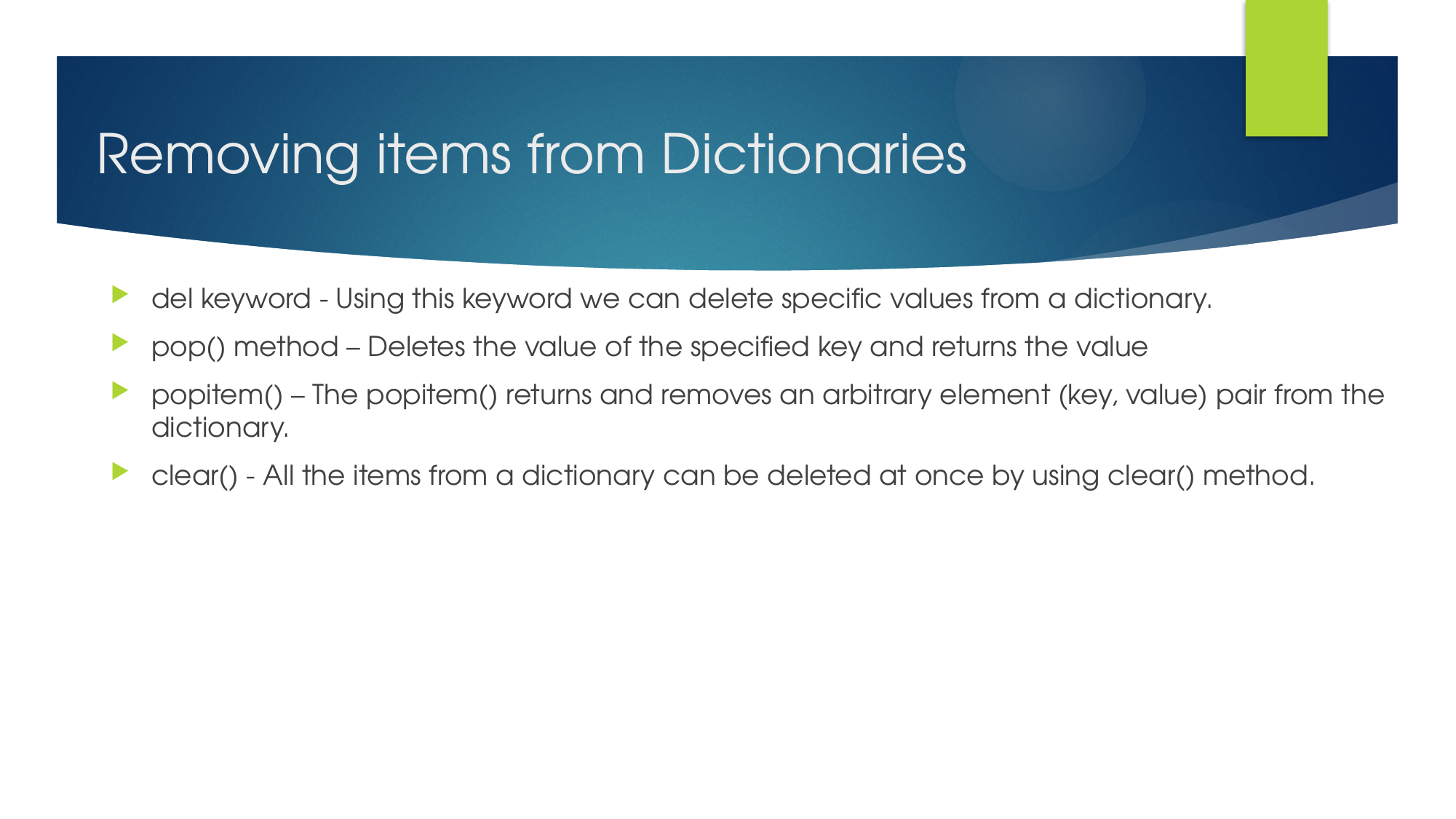

# Removing items from Dictionaries
del keyword - Using this keyword we can delete specific values from a dictionary.
pop() method – Deletes the value of the specified key and returns the value
popitem() – The popitem() returns and removes an arbitrary element (key, value) pair from the dictionary.
clear() - All the items from a dictionary can be deleted at once by using clear() method.